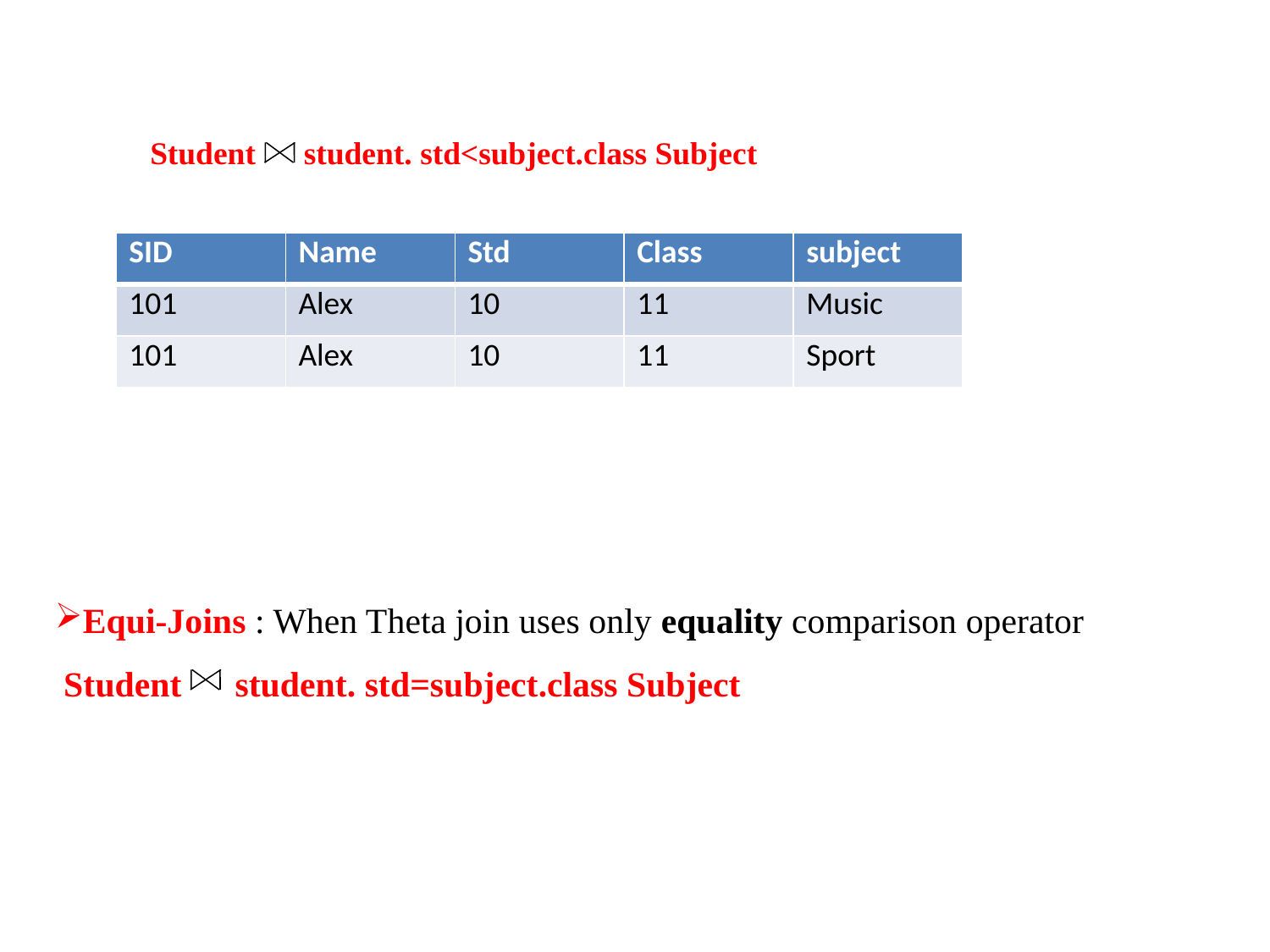

Student      student. std<subject.class Subject

| SID | Name | Std | Class | subject |
| --- | --- | --- | --- | --- |
| 101 | Alex | 10 | 11 | Music |
| 101 | Alex | 10 | 11 | Sport |
Equi-Joins : When Theta join uses only equality comparison operator
 Student      student. std=subject.class Subject